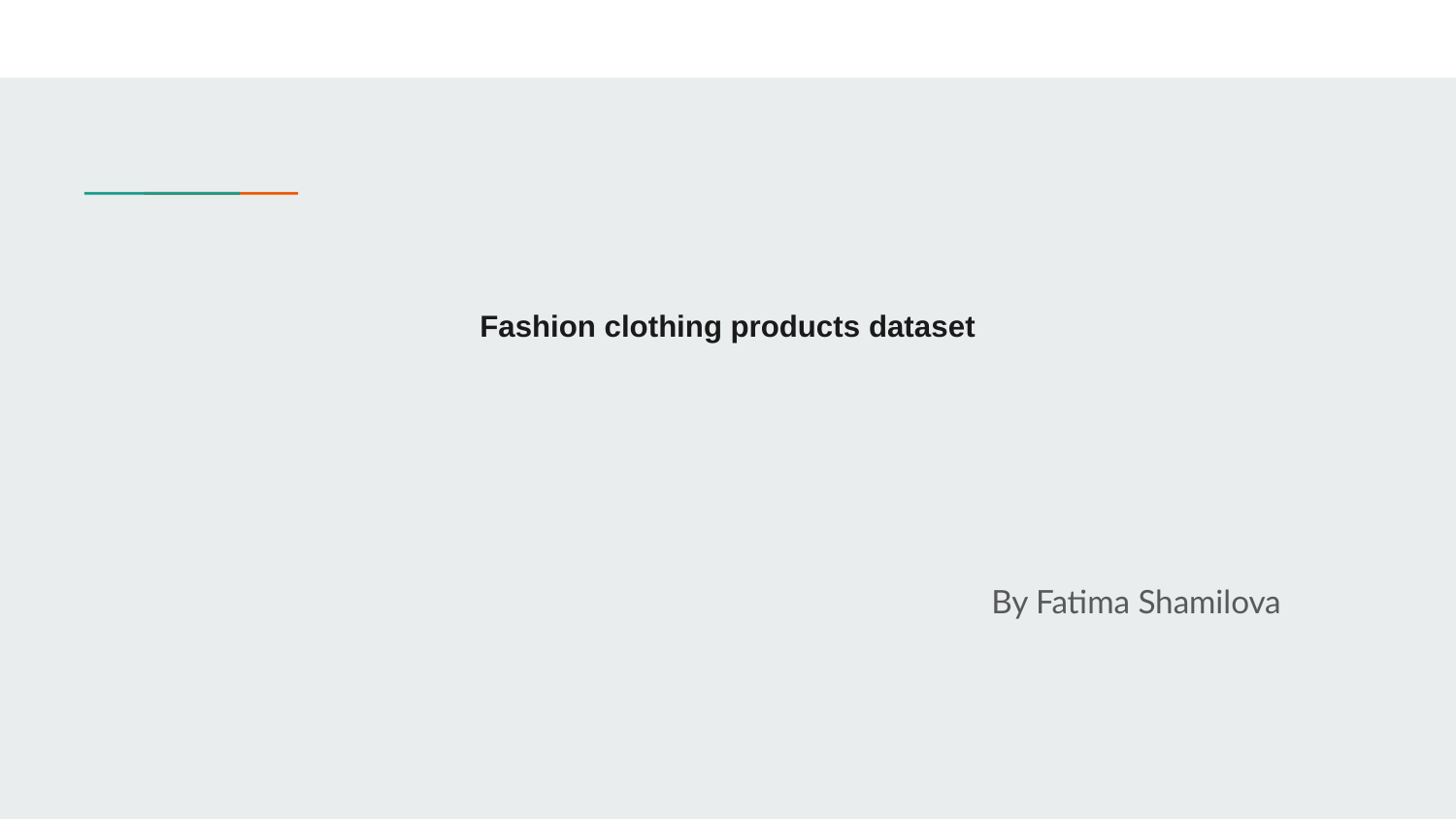

# Fashion clothing products dataset
By Fatima Shamilova